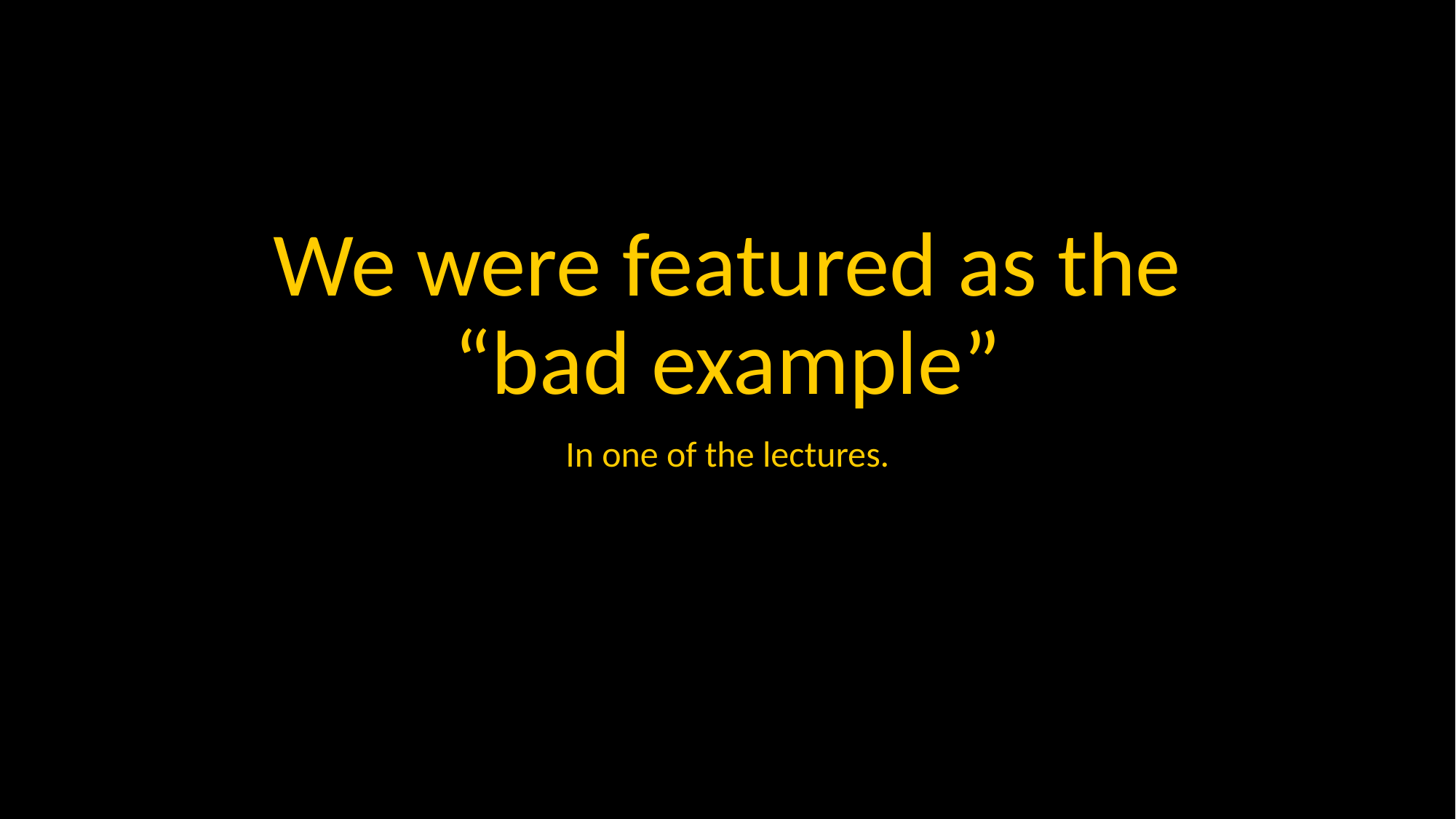

# We were featured as the “bad example”
In one of the lectures.